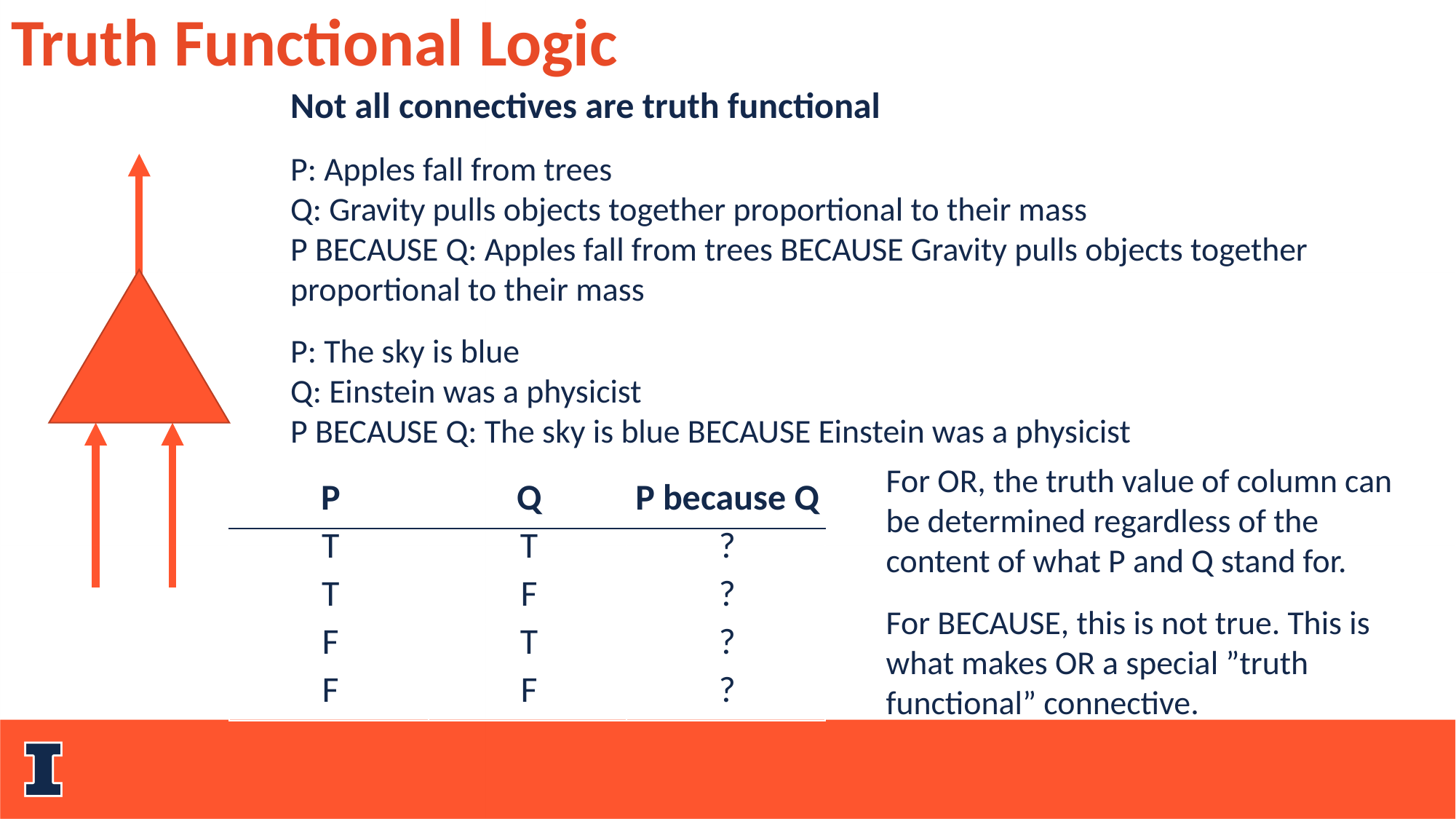

Truth Functional Logic
Not all connectives are truth functional

P: Apples fall from trees
Q: Gravity pulls objects together proportional to their mass
P BECAUSE Q: Apples fall from trees BECAUSE Gravity pulls objects together proportional to their mass

P: The sky is blue
Q: Einstein was a physicist
P BECAUSE Q: The sky is blue BECAUSE Einstein was a physicist

For OR, the truth value of column can be determined regardless of the content of what P and Q stand for.

For BECAUSE, this is not true. This is what makes OR a special ”truth functional” connective.
| P | Q | P because Q |
| --- | --- | --- |
| T | T | ? |
| T | F | ? |
| F | T | ? |
| F | F | ? |